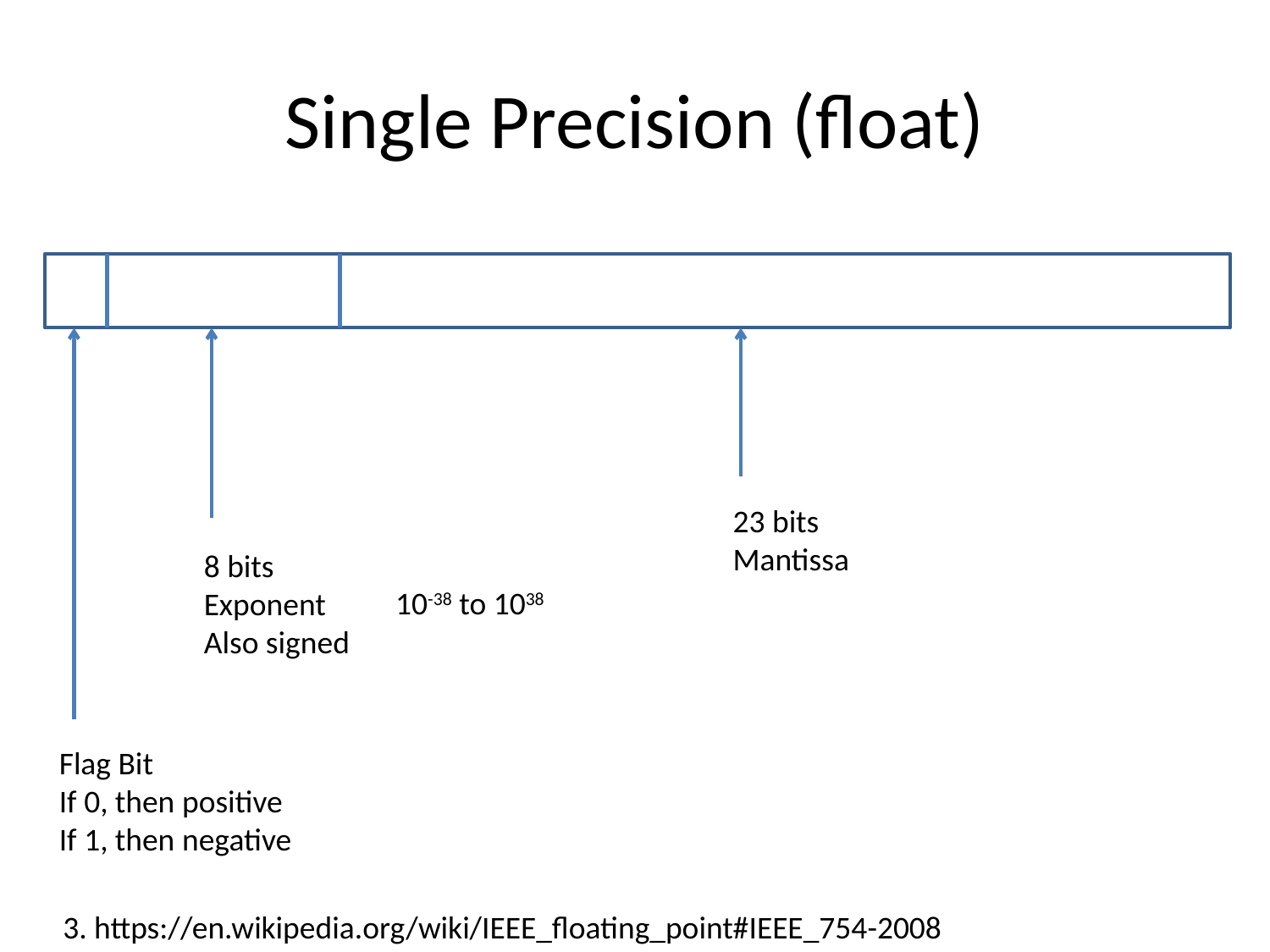

# Single Precision (float)

23 bits
Mantissa
8 bits
Exponent
Also signed
10-38 to 1038
Flag Bit
If 0, then positive
If 1, then negative
3. https://en.wikipedia.org/wiki/IEEE_floating_point#IEEE_754-2008